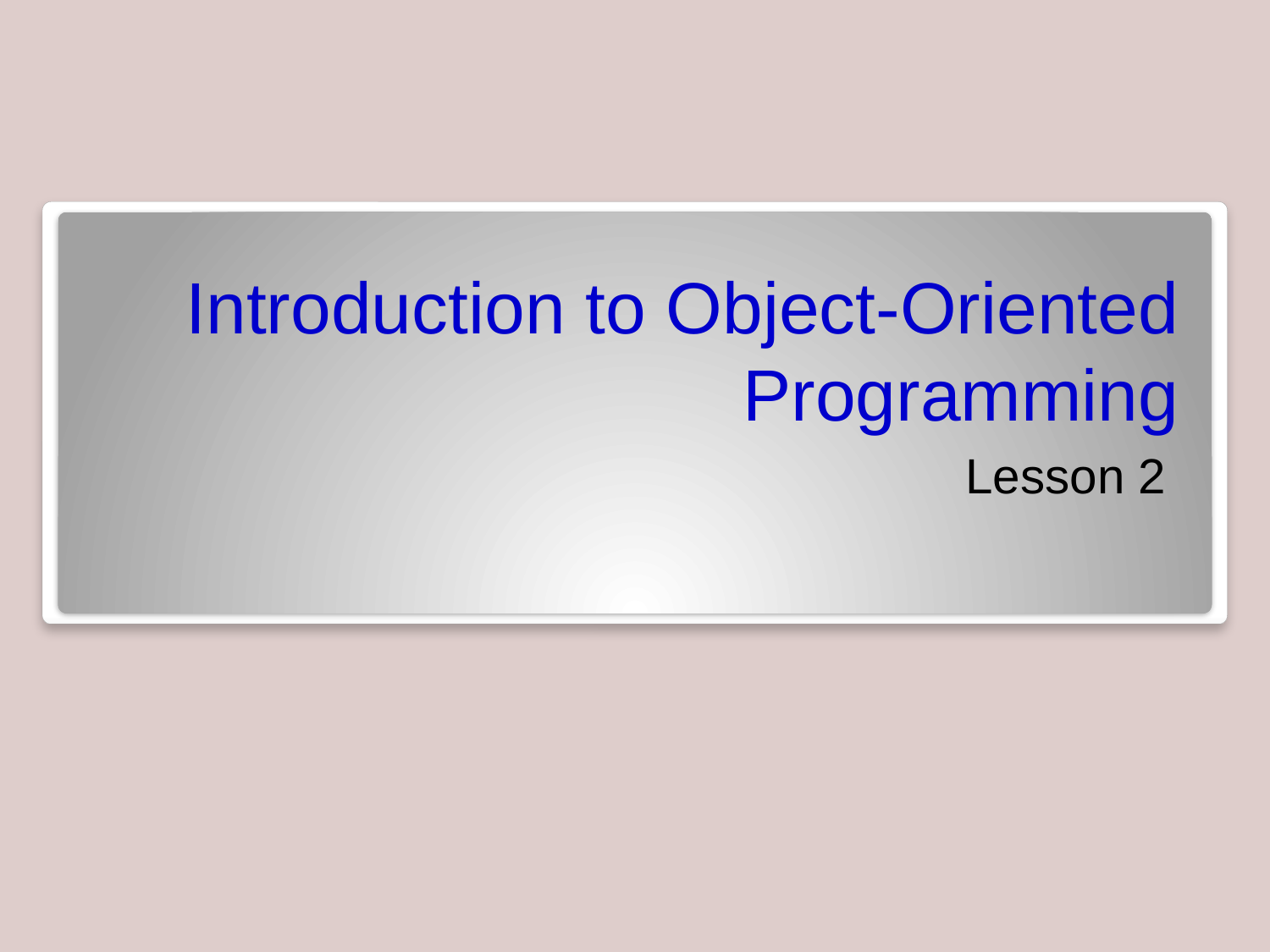

# Introduction to Object-Oriented Programming
Lesson 2